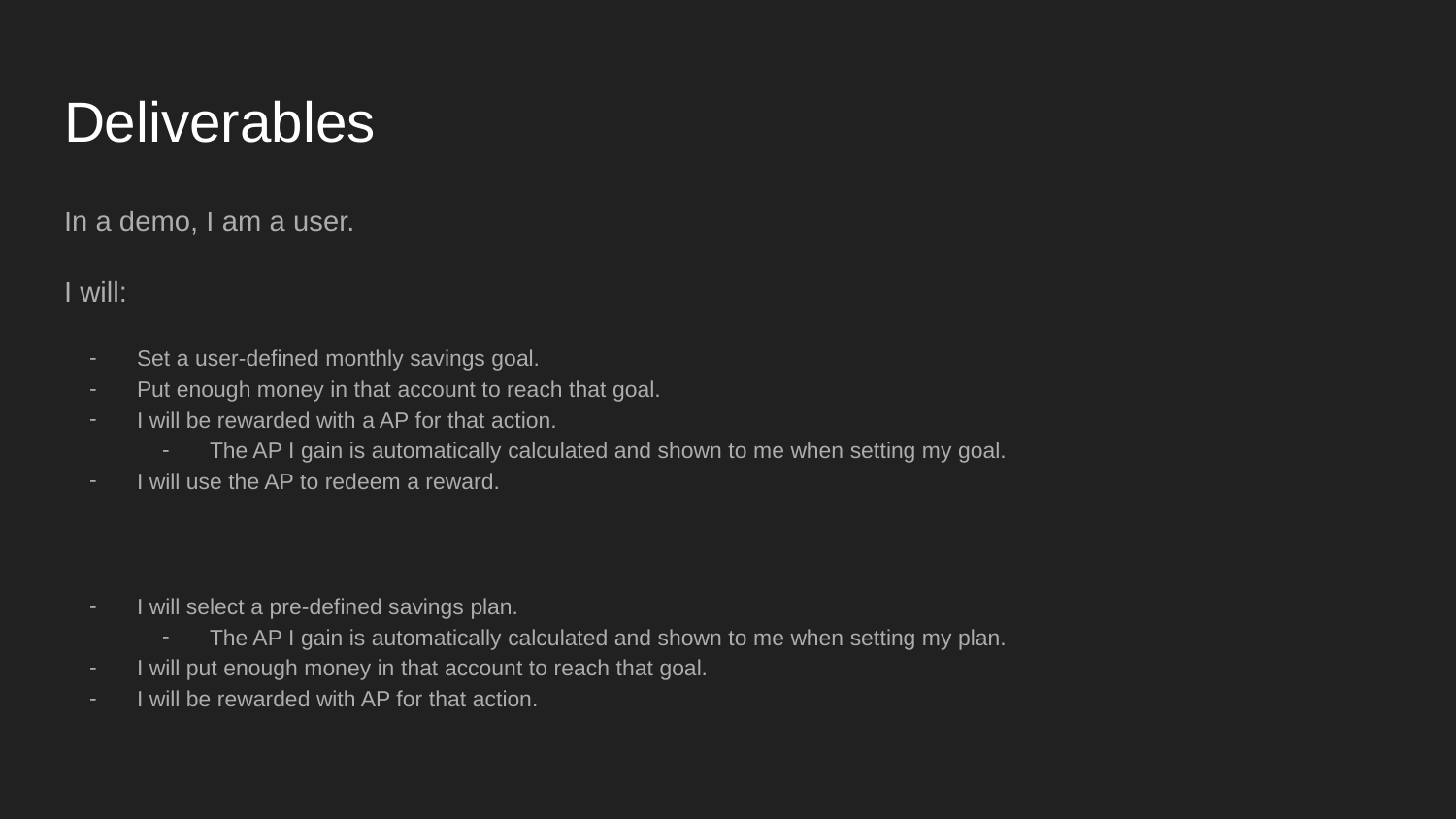

# Deliverables
In a demo, I am a user.
I will:
Set a user-defined monthly savings goal.
Put enough money in that account to reach that goal.
I will be rewarded with a AP for that action.
The AP I gain is automatically calculated and shown to me when setting my goal.
I will use the AP to redeem a reward.

I will select a pre-defined savings plan.
The AP I gain is automatically calculated and shown to me when setting my plan.
I will put enough money in that account to reach that goal.
I will be rewarded with AP for that action.